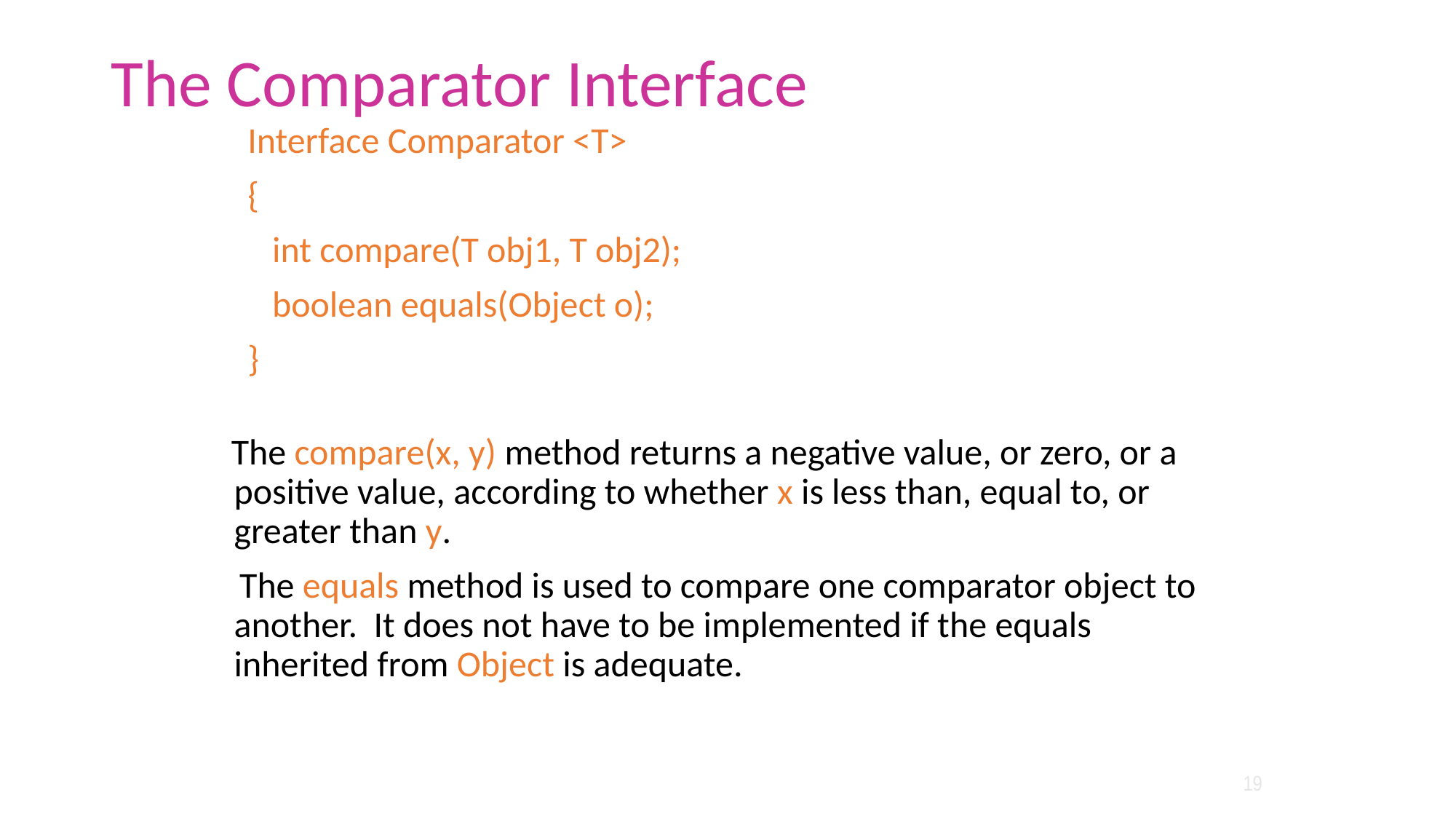

# The Comparator Interface
     Interface Comparator <T>
     {
        int compare(T obj1, T obj2);
        boolean equals(Object o);
     }
   The compare(x, y) method returns a negative value, or zero, or a positive value, according to whether x is less than, equal to, or greater than y.
    The equals method is used to compare one comparator object to another.  It does not have to be implemented if the equals inherited from Object is adequate.
19